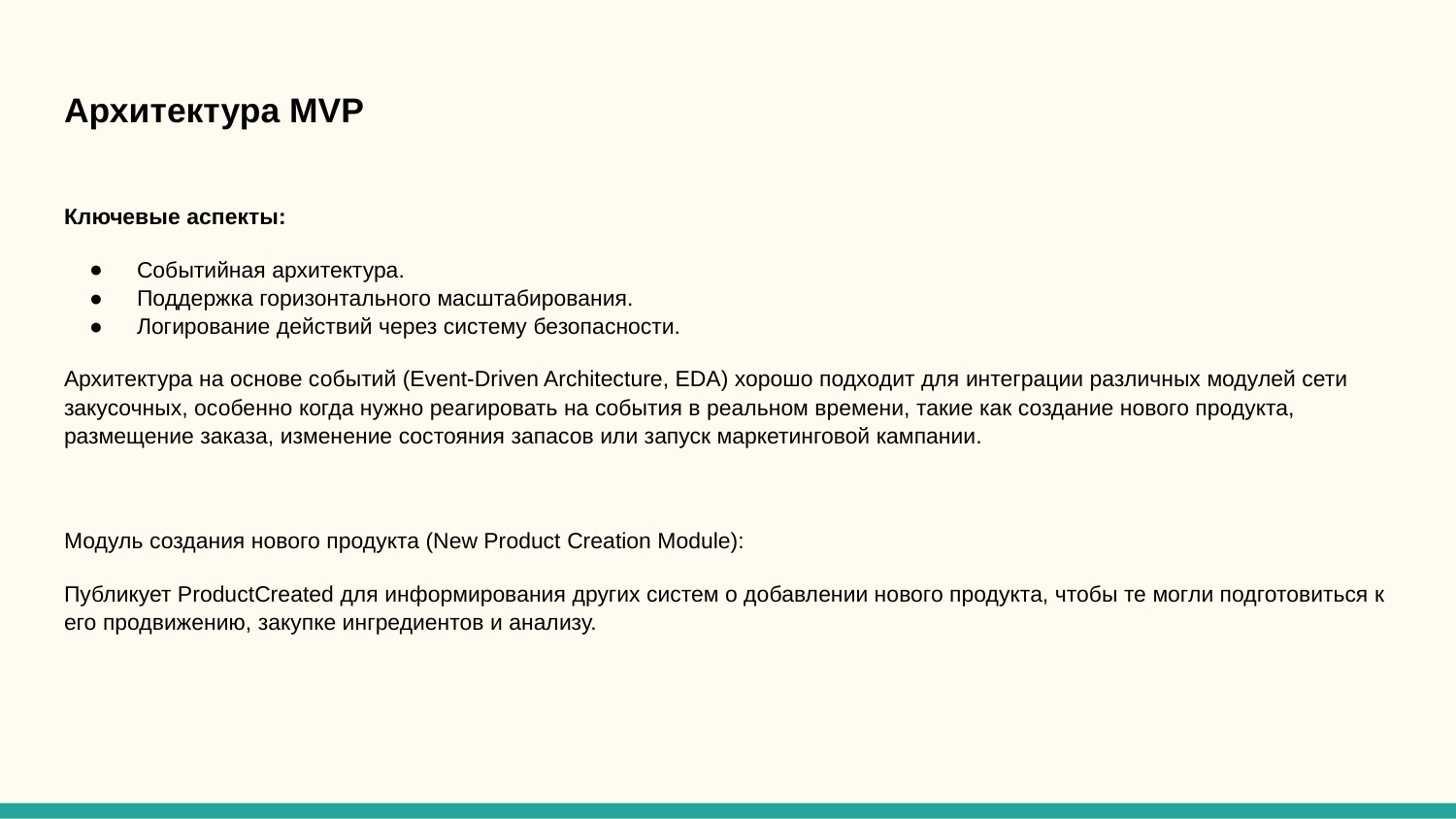

# Архитектура MVP

Ключевые аспекты:
Событийная архитектура.
Поддержка горизонтального масштабирования.
Логирование действий через систему безопасности.
Архитектура на основе событий (Event-Driven Architecture, EDA) хорошо подходит для интеграции различных модулей сети закусочных, особенно когда нужно реагировать на события в реальном времени, такие как создание нового продукта, размещение заказа, изменение состояния запасов или запуск маркетинговой кампании.

Модуль создания нового продукта (New Product Creation Module):
Публикует ProductCreated для информирования других систем о добавлении нового продукта, чтобы те могли подготовиться к его продвижению, закупке ингредиентов и анализу.